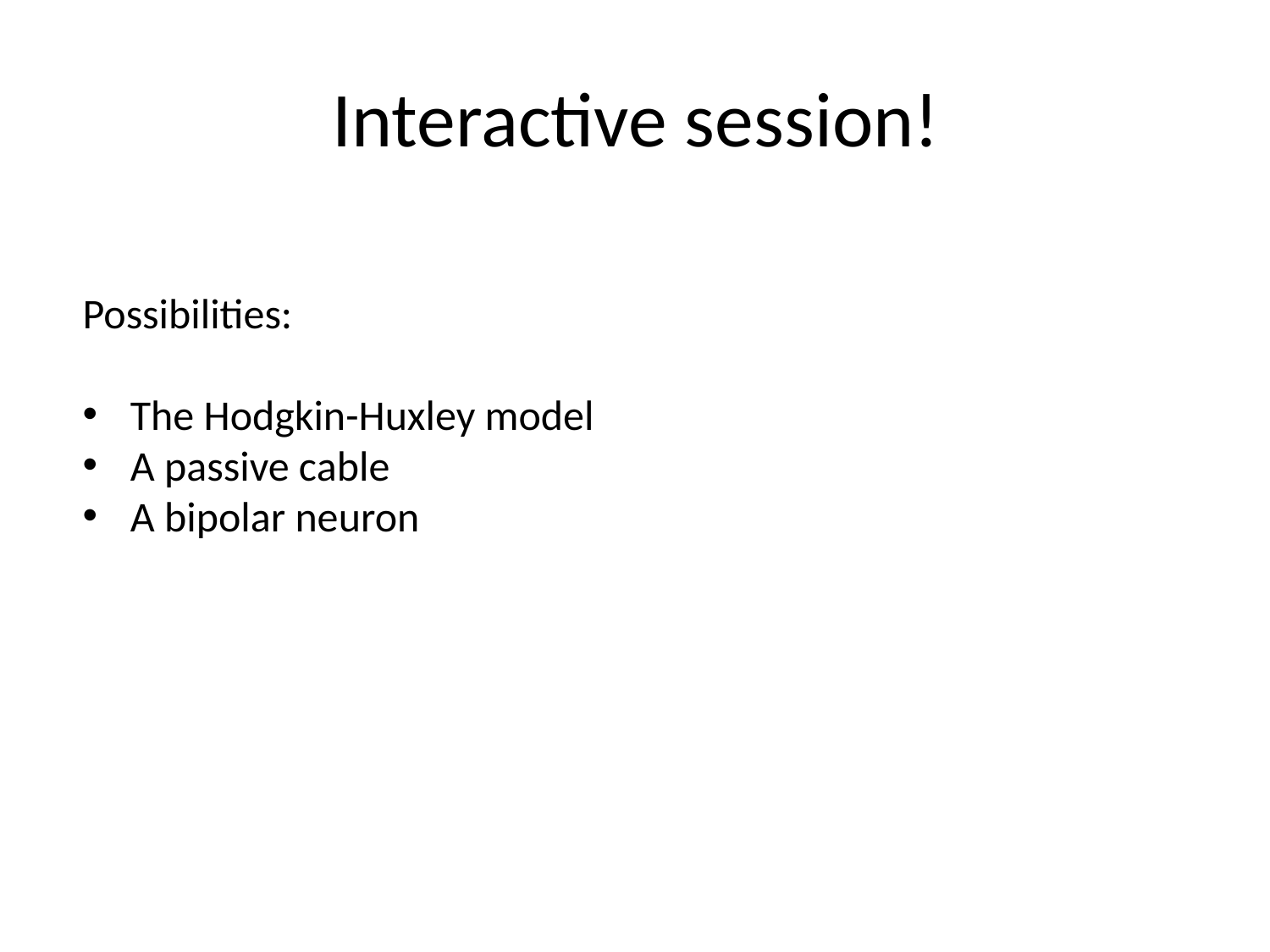

# Interactive session!
Possibilities:

The Hodgkin-Huxley model
A passive cable
A bipolar neuron